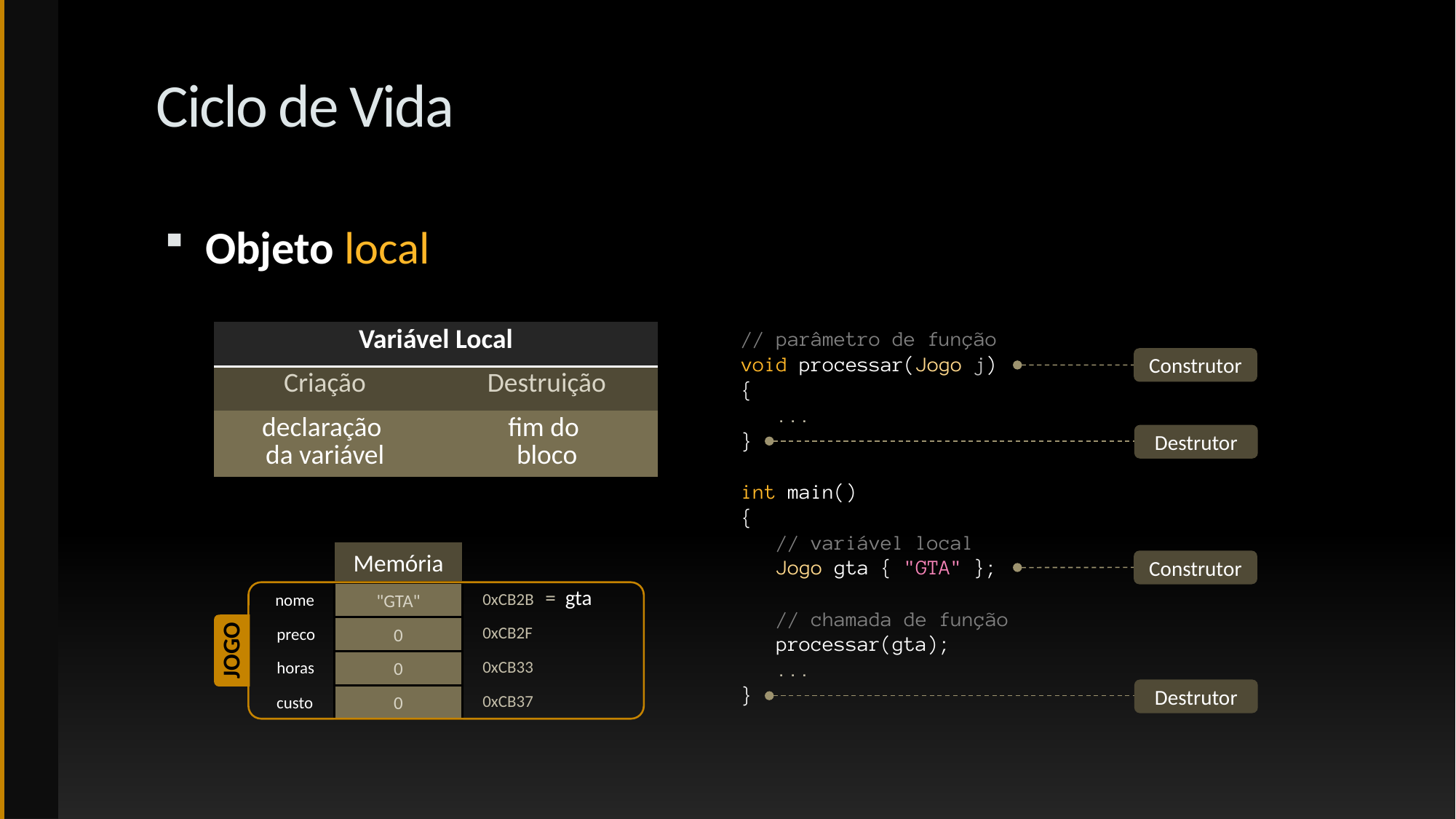

# Ciclo de Vida
Objeto local
// parâmetro de função
void processar(Jogo j)
{
   ...
}
int main()
{
   // variável local
   Jogo gta { "GTA" };
   // chamada de função
   processar(gta);
   ...
}
| Variável Local |  |
| --- | --- |
| Criação | Destruição |
| declaração da variável | fim do bloco |
Construtor
Destrutor
Memória
=  gta

"GTA"
0xCB2B
nome
0
0xCB2F
preco
Jogo
0
0xCB33
horas
0
0xCB37
custo
Construtor
Destrutor